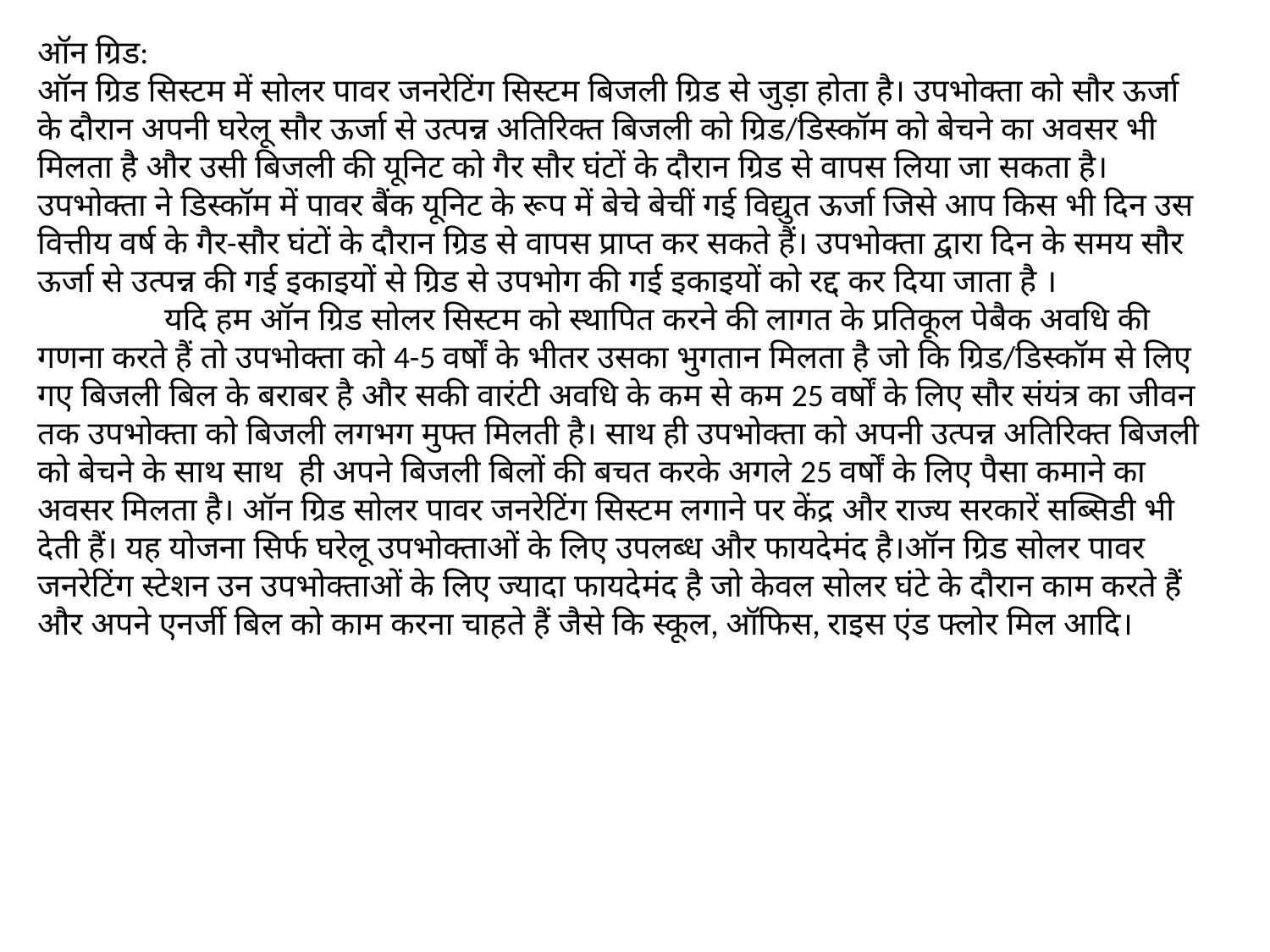

ऑन ग्रिड:
ऑन ग्रिड सिस्टम में सोलर पावर जनरेटिंग सिस्टम बिजली ग्रिड से जुड़ा होता है। उपभोक्ता को सौर ऊर्जा के दौरान अपनी घरेलू सौर ऊर्जा से उत्पन्न अतिरिक्त बिजली को ग्रिड/डिस्कॉम को बेचने का अवसर भी मिलता है और उसी बिजली की यूनिट को गैर सौर घंटों के दौरान ग्रिड से वापस लिया जा सकता है। उपभोक्ता ने डिस्कॉम में पावर बैंक यूनिट के रूप में बेचे बेचीं गई विद्युत ऊर्जा जिसे आप किस भी दिन उस वित्तीय वर्ष के गैर-सौर घंटों के दौरान ग्रिड से वापस प्राप्त कर सकते हैं। उपभोक्ता द्वारा दिन के समय सौर ऊर्जा से उत्पन्न की गई इकाइयों से ग्रिड से उपभोग की गई इकाइयों को रद्द कर दिया जाता है ।
	यदि हम ऑन ग्रिड सोलर सिस्टम को स्थापित करने की लागत के प्रतिकूल पेबैक अवधि की गणना करते हैं तो उपभोक्ता को 4-5 वर्षों के भीतर उसका भुगतान मिलता है जो कि ग्रिड/डिस्कॉम से लिए गए बिजली बिल के बराबर है और सकी वारंटी अवधि के कम से कम 25 वर्षों के लिए सौर संयंत्र का जीवन तक उपभोक्ता को बिजली लगभग मुफ्त मिलती है। साथ ही उपभोक्ता को अपनी उत्पन्न अतिरिक्त बिजली को बेचने के साथ साथ  ही अपने बिजली बिलों की बचत करके अगले 25 वर्षों के लिए पैसा कमाने का अवसर मिलता है। ऑन ग्रिड सोलर पावर जनरेटिंग सिस्टम लगाने पर केंद्र और राज्य सरकारें सब्सिडी भी देती हैं। यह योजना सिर्फ घरेलू उपभोक्ताओं के लिए उपलब्ध और फायदेमंद है।ऑन ग्रिड सोलर पावर जनरेटिंग स्टेशन उन उपभोक्ताओं के लिए ज्यादा फायदेमंद है जो केवल सोलर घंटे के दौरान काम करते हैं और अपने एनर्जी बिल को काम करना चाहते हैं जैसे कि स्कूल, ऑफिस, राइस एंड फ्लोर मिल आदि।